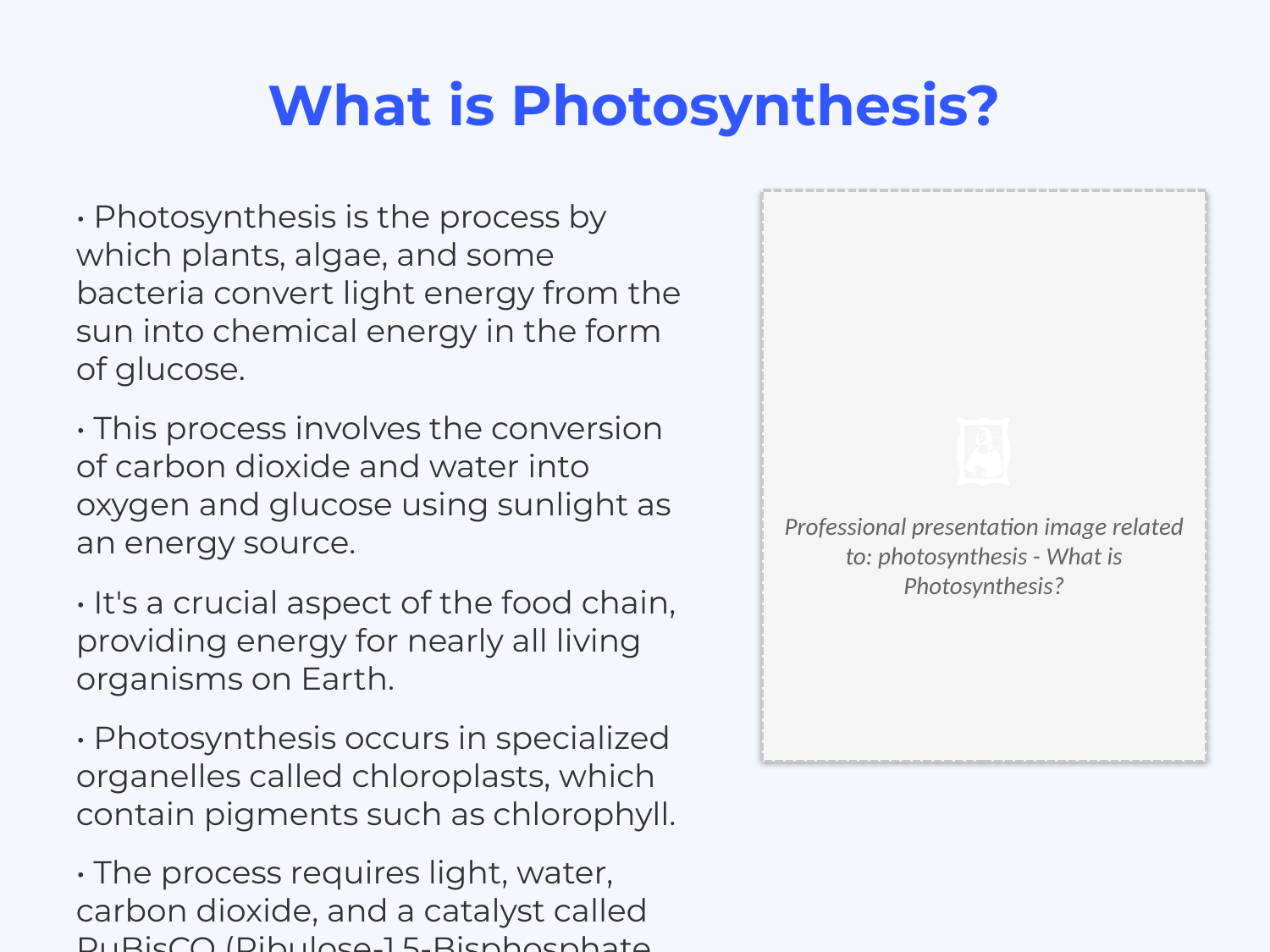

What is Photosynthesis?
• Photosynthesis is the process by which plants, algae, and some bacteria convert light energy from the sun into chemical energy in the form of glucose.
• This process involves the conversion of carbon dioxide and water into oxygen and glucose using sunlight as an energy source.
• It's a crucial aspect of the food chain, providing energy for nearly all living organisms on Earth.
• Photosynthesis occurs in specialized organelles called chloroplasts, which contain pigments such as chlorophyll.
• The process requires light, water, carbon dioxide, and a catalyst called RuBisCO (Ribulose-1,5-Bisphosphate Carboxylase/Oxygenase).

🖼️
Professional presentation image related to: photosynthesis - What is Photosynthesis?